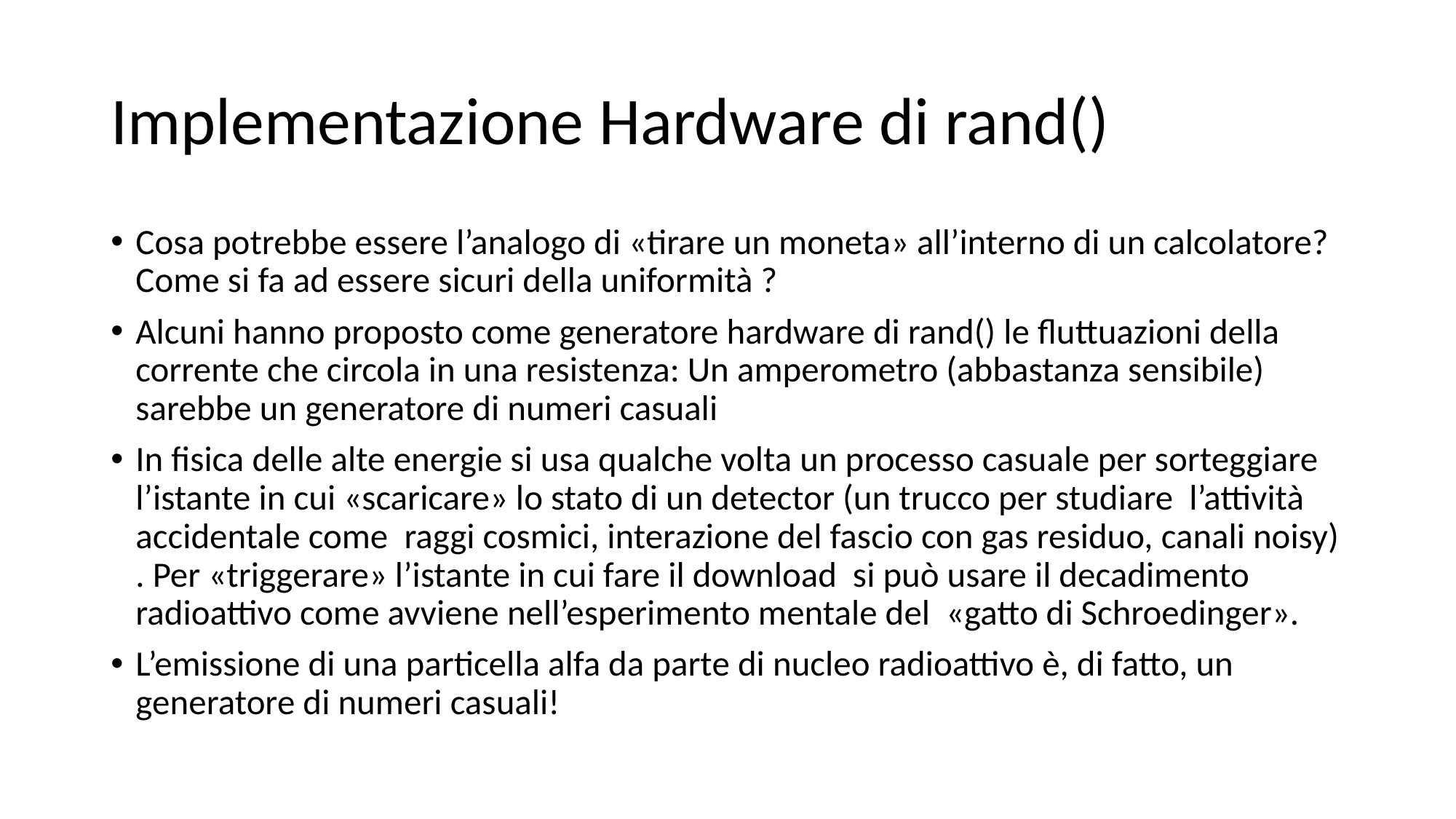

# Implementazione Hardware di rand()
Cosa potrebbe essere l’analogo di «tirare un moneta» all’interno di un calcolatore?  Come si fa ad essere sicuri della uniformità ?
Alcuni hanno proposto come generatore hardware di rand() le fluttuazioni della corrente che circola in una resistenza: Un amperometro (abbastanza sensibile) sarebbe un generatore di numeri casuali
In fisica delle alte energie si usa qualche volta un processo casuale per sorteggiare l’istante in cui «scaricare» lo stato di un detector (un trucco per studiare  l’attività accidentale come  raggi cosmici, interazione del fascio con gas residuo, canali noisy) . Per «triggerare» l’istante in cui fare il download  si può usare il decadimento radioattivo come avviene nell’esperimento mentale del  «gatto di Schroedinger».
L’emissione di una particella alfa da parte di nucleo radioattivo è, di fatto, un generatore di numeri casuali!